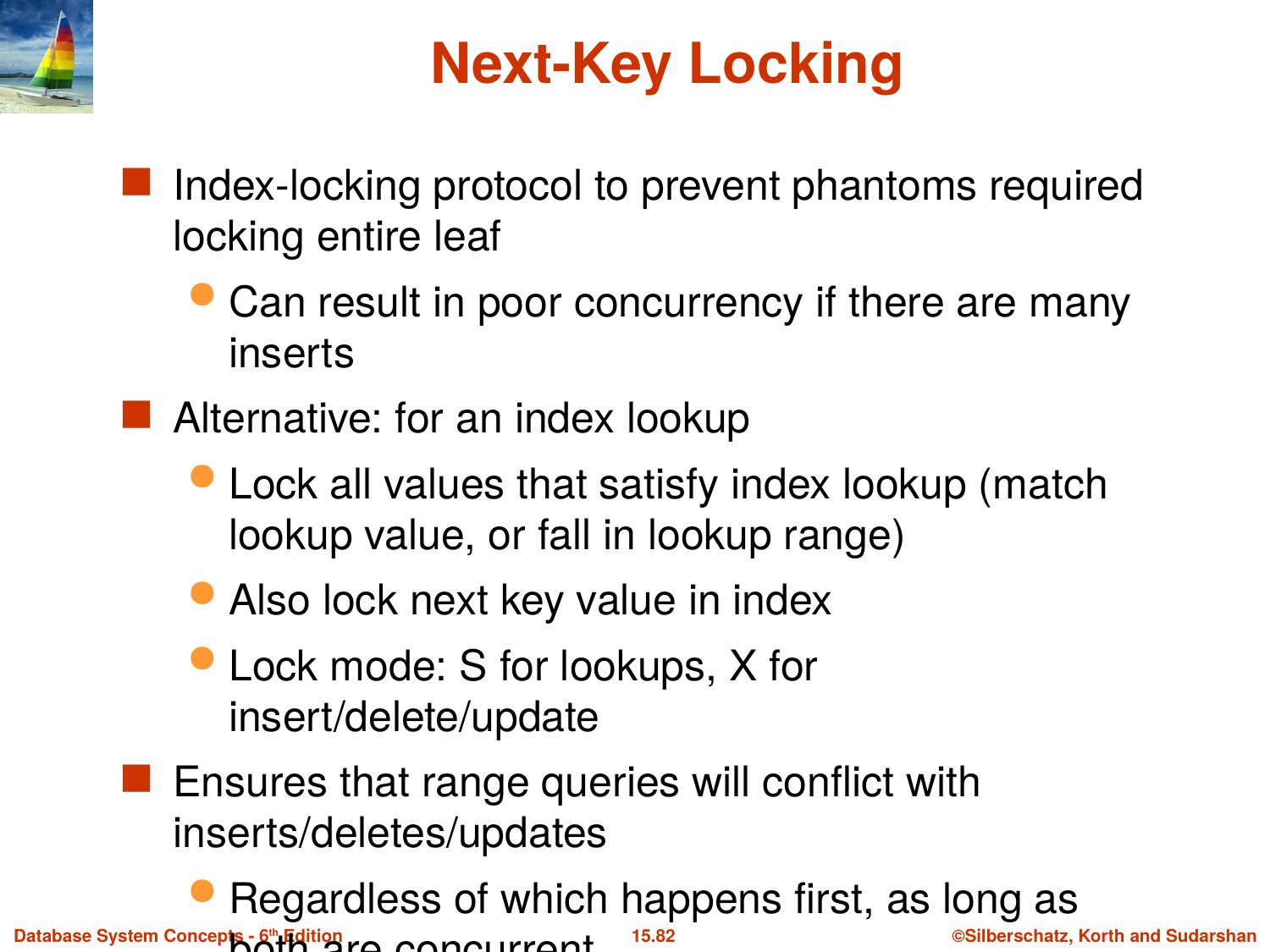

# Next-Key Locking
Index-locking protocol to prevent phantoms required locking entire leaf
Can result in poor concurrency if there are many inserts
Alternative: for an index lookup
Lock all values that satisfy index lookup (match lookup value, or fall in lookup range)
Also lock next key value in index
Lock mode: S for lookups, X for insert/delete/update
Ensures that range queries will conflict with inserts/deletes/updates
Regardless of which happens first, as long as both are concurrent